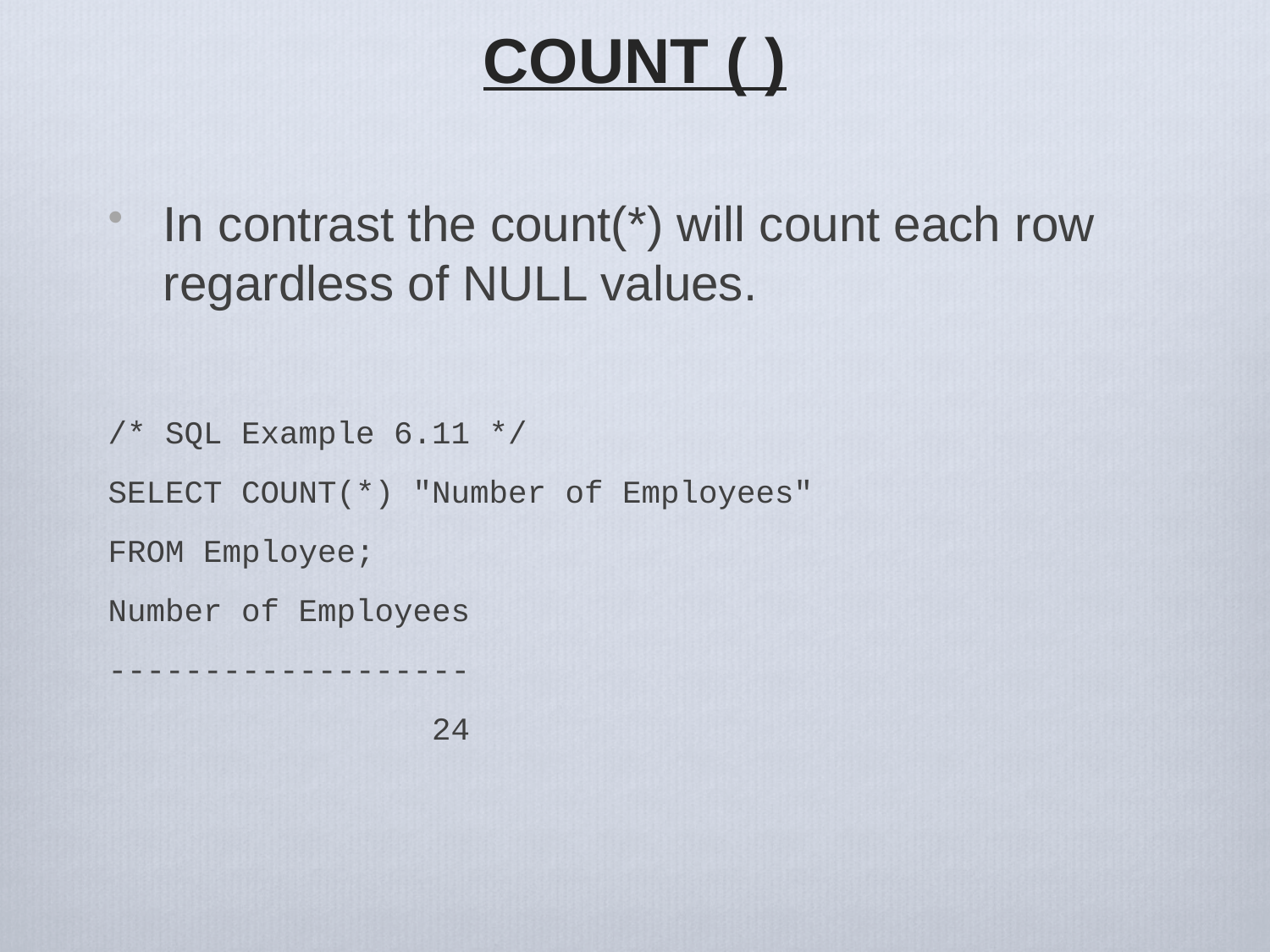

# COUNT ( )

In contrast the count(*) will count each row regardless of NULL values.

/* SQL Example 6.11 */
SELECT COUNT(*) "Number of Employees"
FROM Employee;
Number of Employees
-------------------
                 24